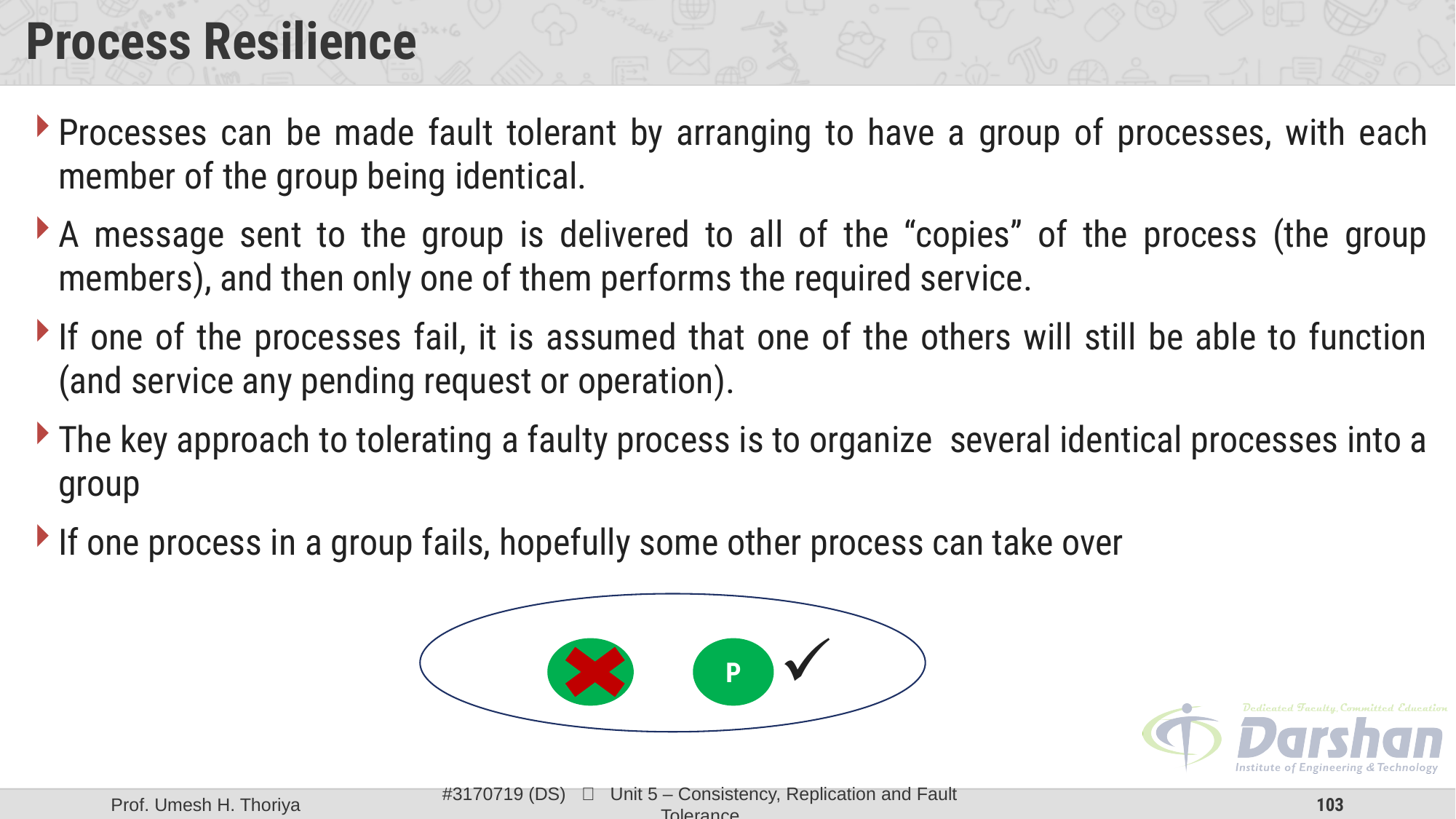

# Process Resilience
Processes can be made fault tolerant by arranging to have a group of processes, with each member of the group being identical.
A message sent to the group is delivered to all of the “copies” of the process (the group members), and then only one of them performs the required service.
If one of the processes fail, it is assumed that one of the others will still be able to function (and service any pending request or operation).
The key approach to tolerating a faulty process is to organize  several identical processes into a group
If one process in a group fails, hopefully some other process can take over

P
P